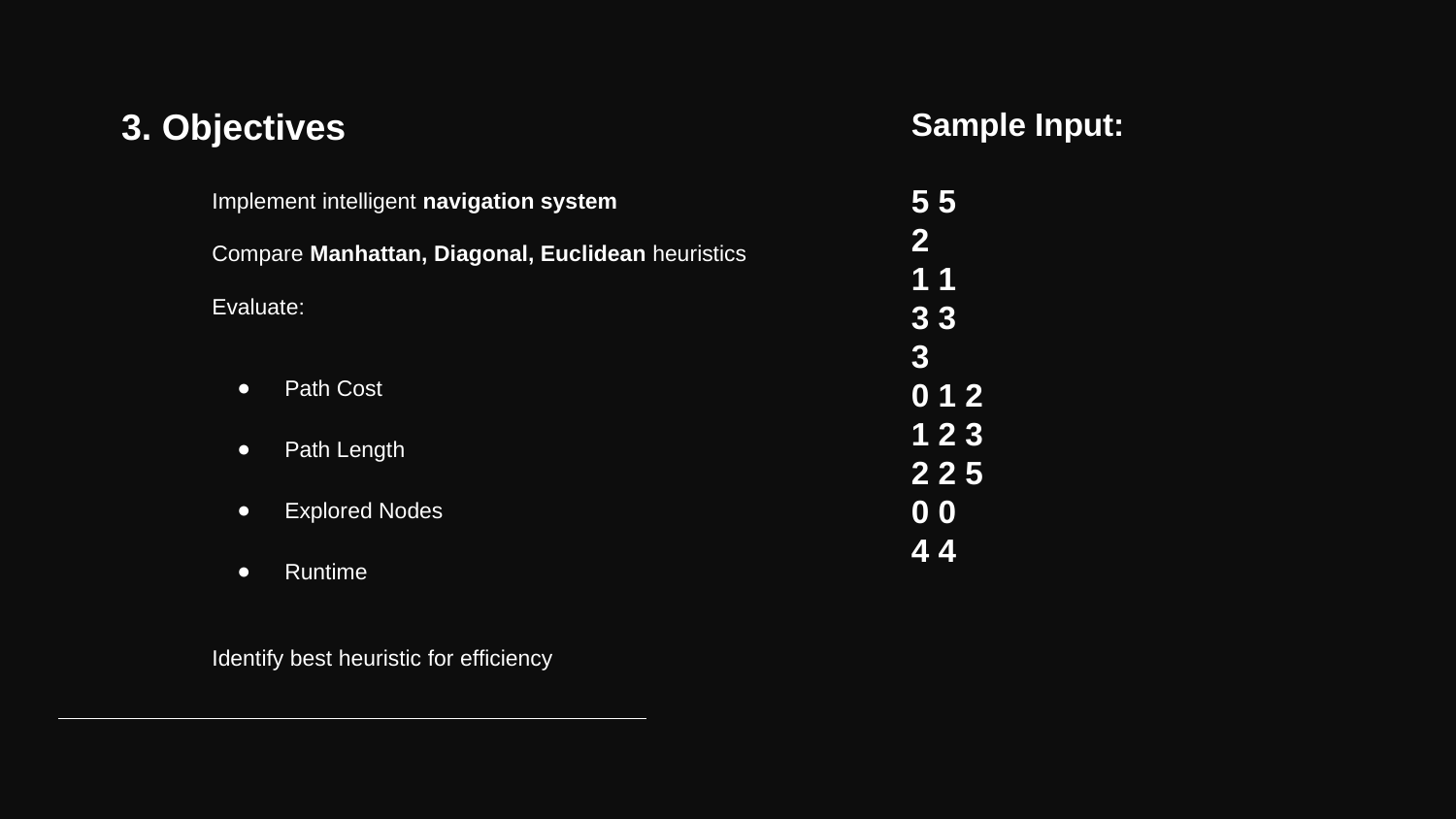

3. Objectives
Sample Input:
5 5
2
1 1
3 3
3
0 1 2
1 2 3
2 2 5
0 0
4 4

# Implement intelligent navigation system
Compare Manhattan, Diagonal, Euclidean heuristics
Evaluate:
Path Cost
Path Length
Explored Nodes
Runtime
Identify best heuristic for efficiency